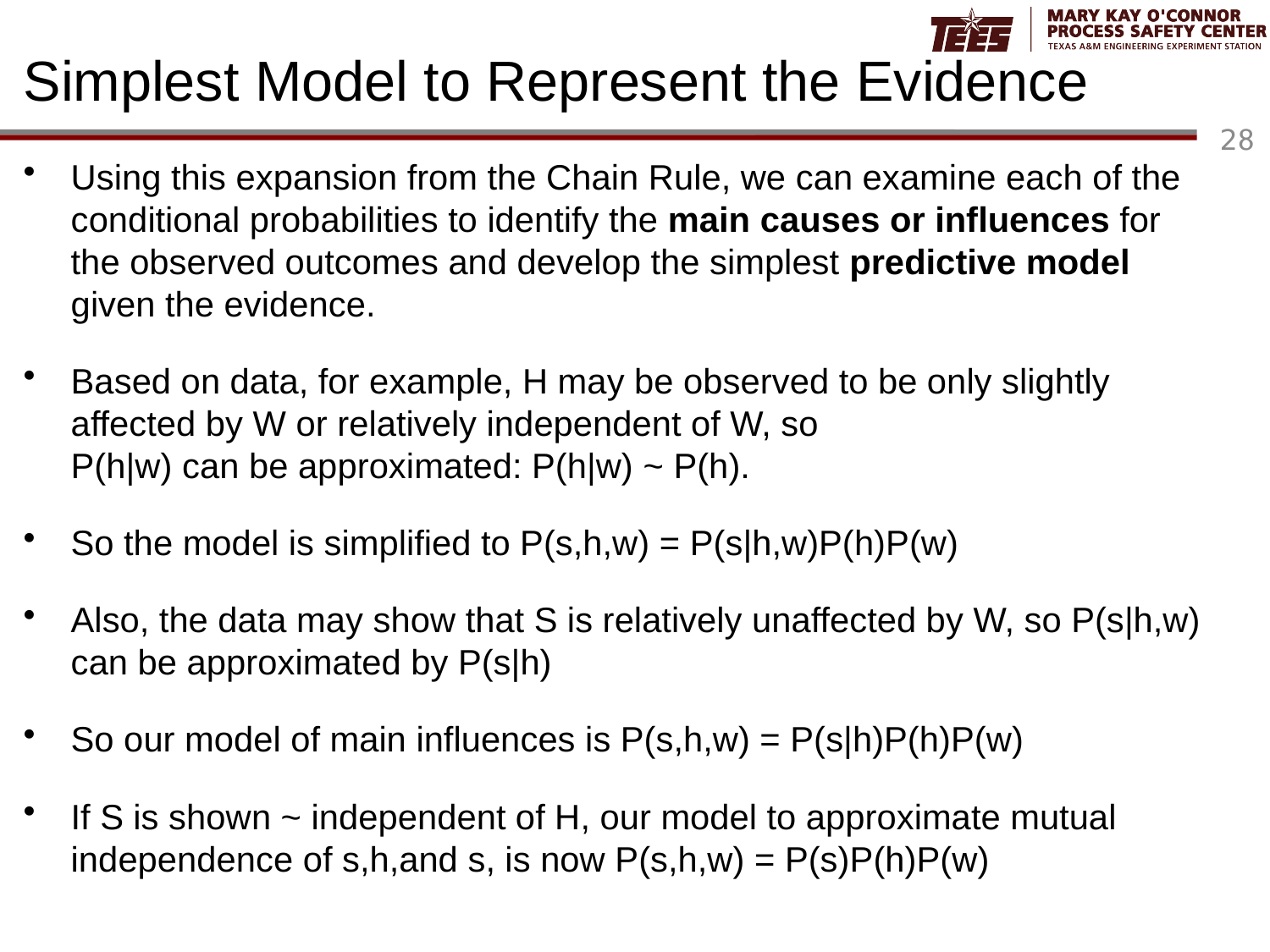

# Simplest Model to Represent the Evidence
Using this expansion from the Chain Rule, we can examine each of the conditional probabilities to identify the main causes or influences for the observed outcomes and develop the simplest predictive model given the evidence.
Based on data, for example, H may be observed to be only slightly affected by W or relatively independent of W, so
P(h|w) can be approximated: P(h|w) ~ P(h).
So the model is simplified to P(s,h,w) = P(s|h,w)P(h)P(w)
Also, the data may show that S is relatively unaffected by W, so P(s|h,w) can be approximated by P(s|h)
So our model of main influences is P(s,h,w) = P(s|h)P(h)P(w)
If S is shown ~ independent of H, our model to approximate mutual independence of s,h,and s, is now P(s,h,w) = P(s)P(h)P(w)